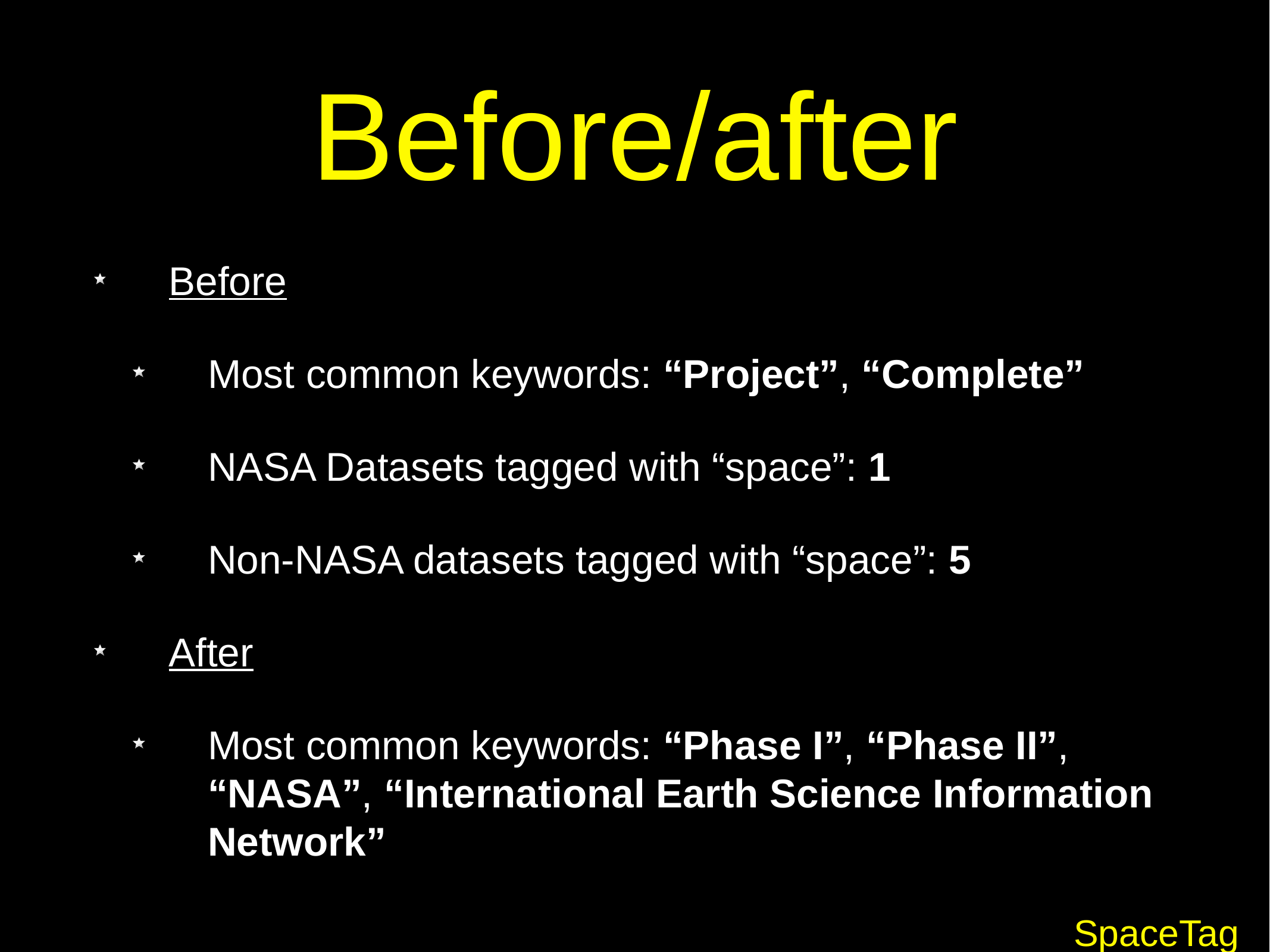

# Before/after
Before
Most common keywords: “Project”, “Complete”
NASA Datasets tagged with “space”: 1
Non-NASA datasets tagged with “space”: 5
After
Most common keywords: “Phase I”, “Phase II”, “NASA”, “International Earth Science Information Network”
SpaceTag